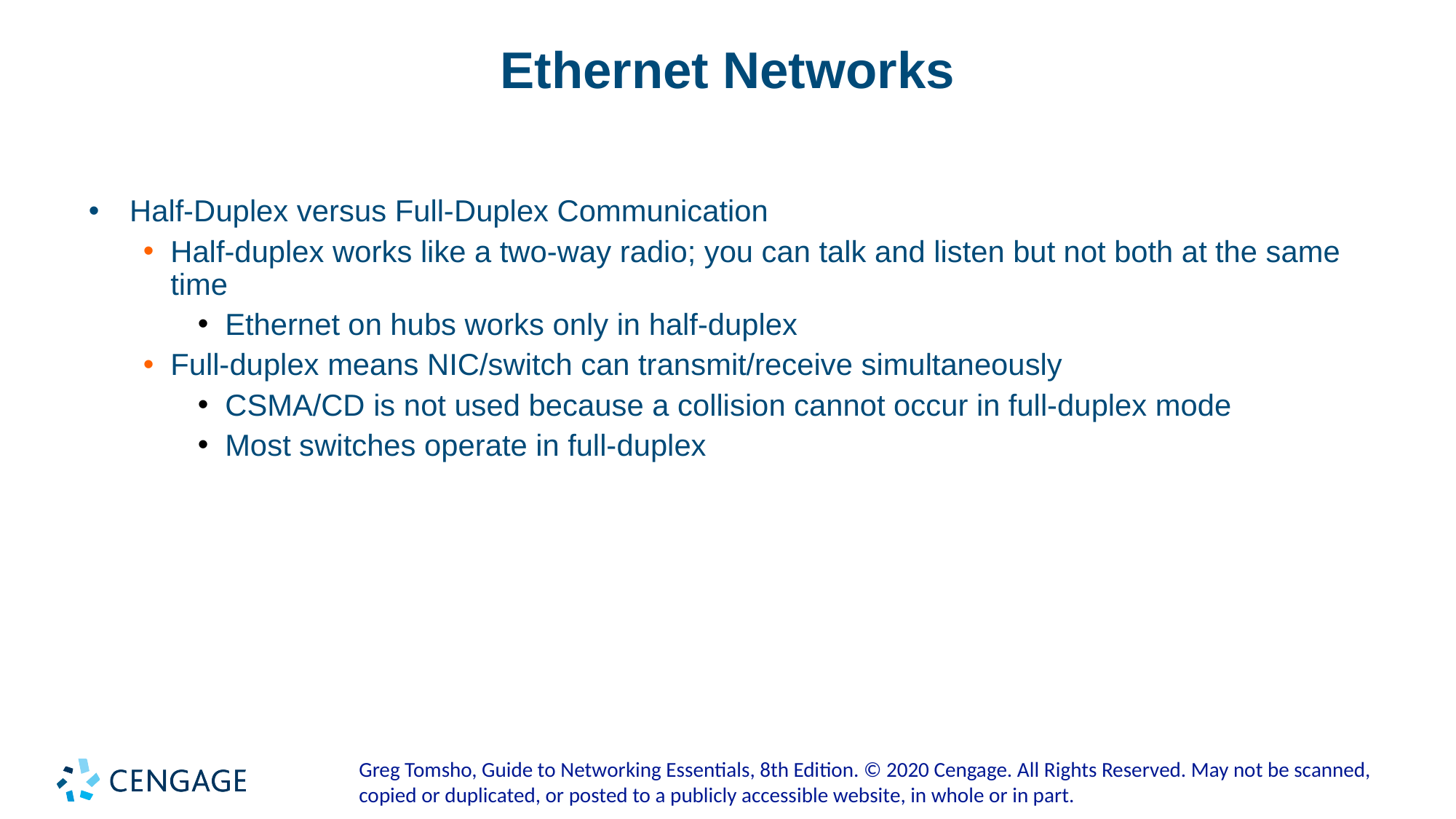

# Ethernet Networks
Half-Duplex versus Full-Duplex Communication
Half-duplex works like a two-way radio; you can talk and listen but not both at the same time
Ethernet on hubs works only in half-duplex
Full-duplex means NIC/switch can transmit/receive simultaneously
CSMA/CD is not used because a collision cannot occur in full-duplex mode
Most switches operate in full-duplex